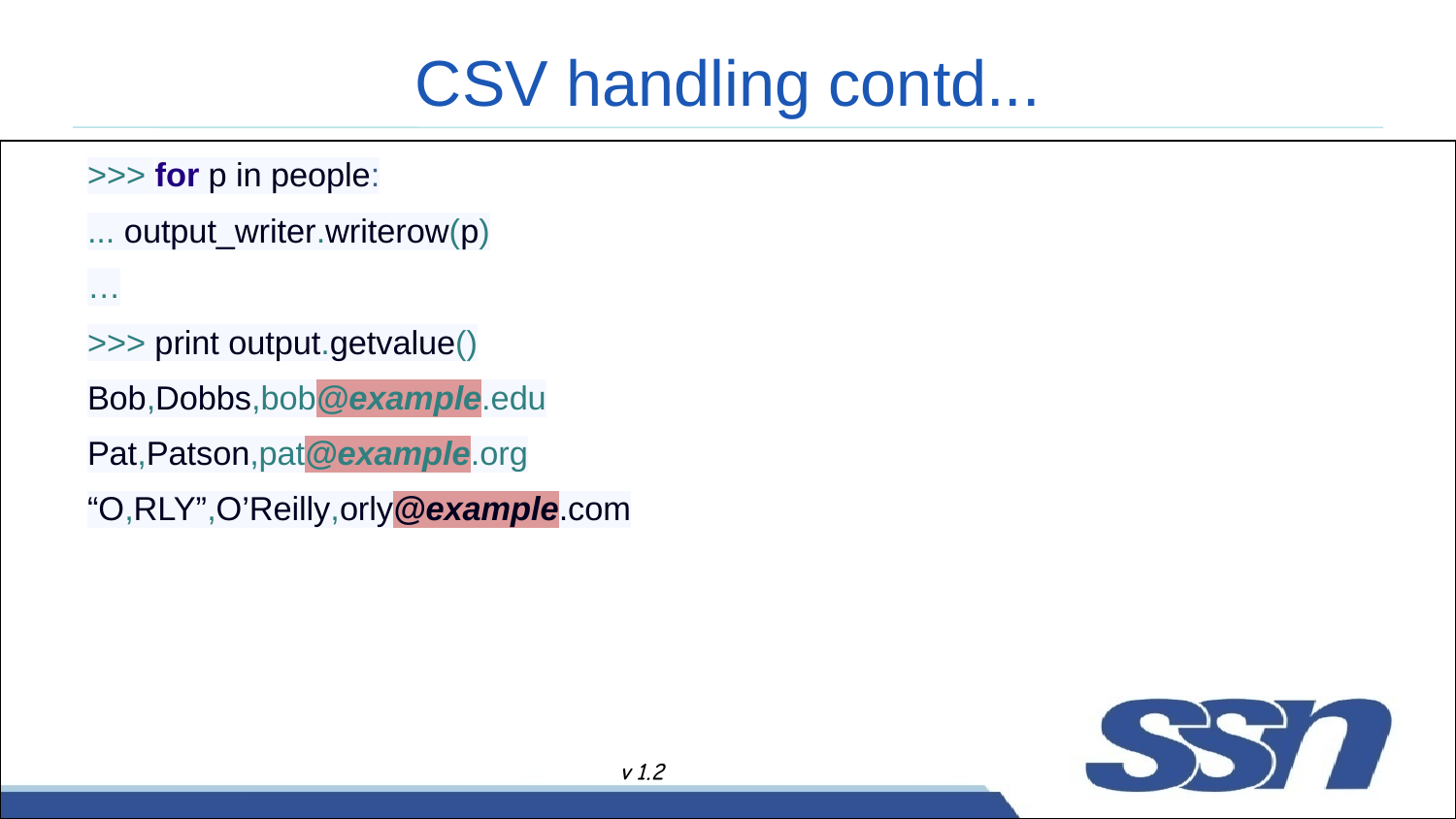

# CSV handling contd...
>>> for p in people:
... output_writer.writerow(p)
…
>>> print output.getvalue()
Bob,Dobbs,bob@example.edu
Pat,Patson,pat@example.org
“O,RLY”,O’Reilly,orly@example.com